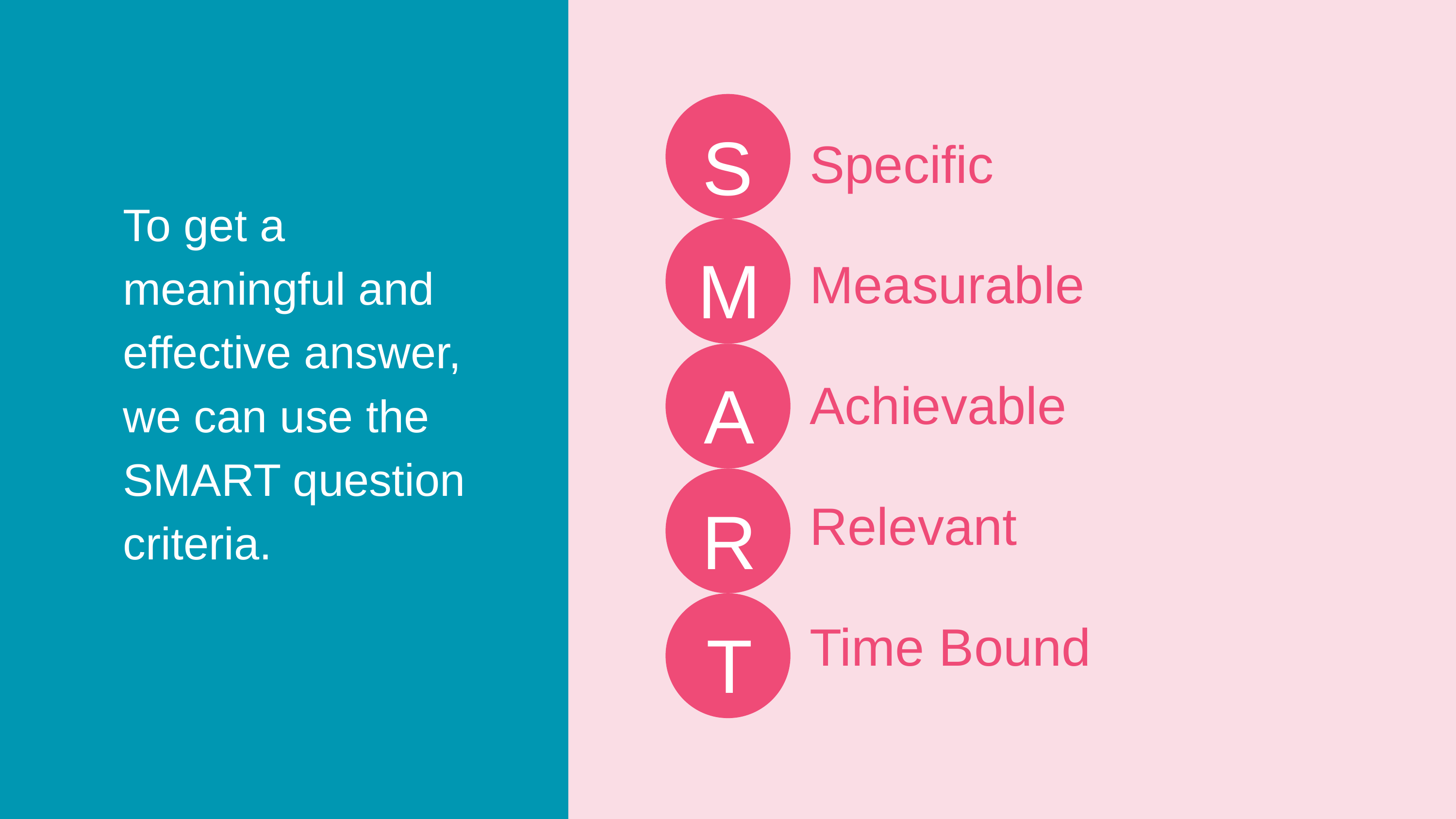

S
Specific
To get a meaningful and effective answer, we can use the SMART question criteria.

M
Measurable

A
Achievable

R
Relevant

T
Time Bound